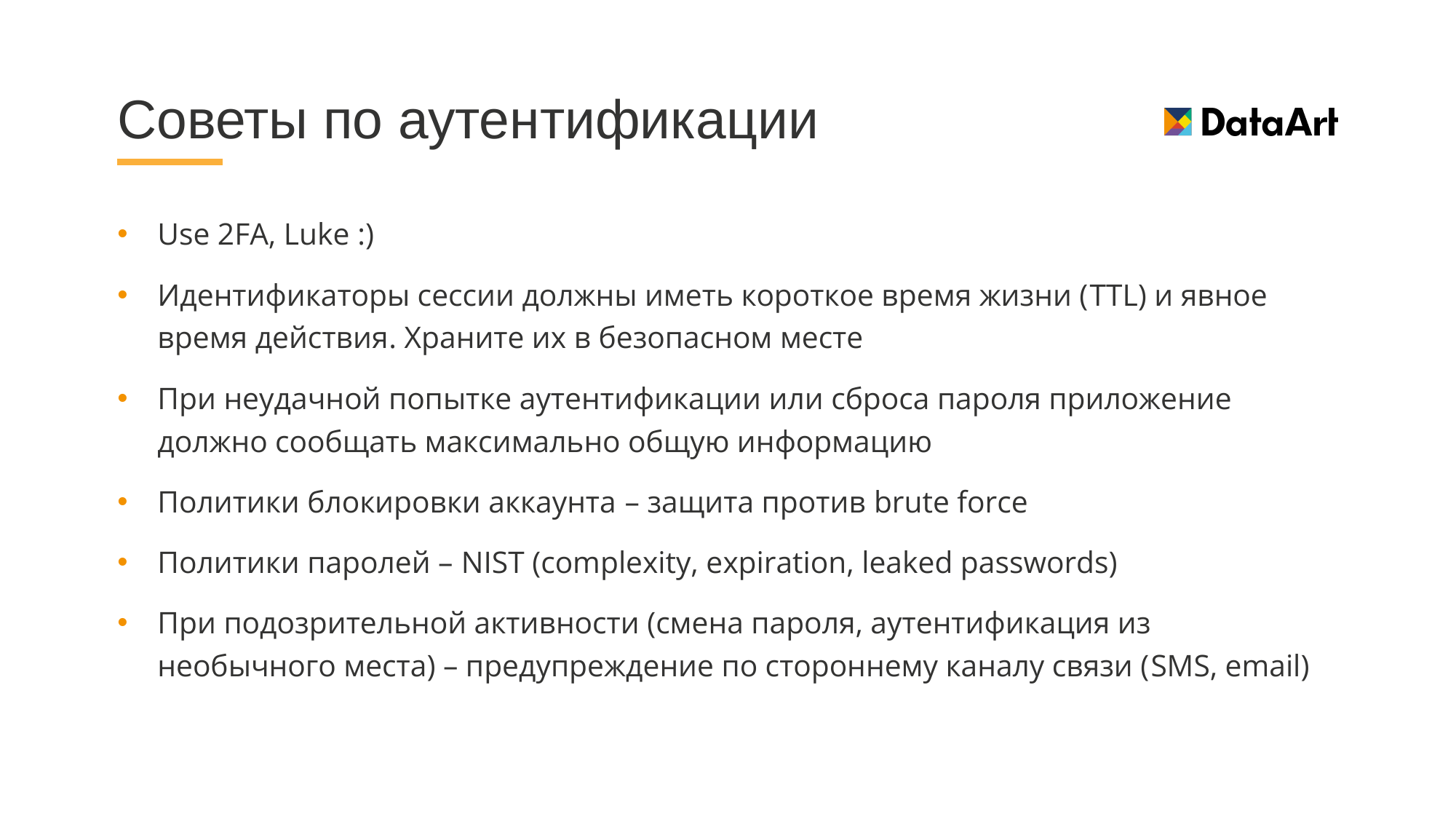

# Советы по аутентификации
Use 2FA, Luke :)
Идентификаторы сессии должны иметь короткое время жизни (TTL) и явное время действия. Храните их в безопасном месте
При неудачной попытке аутентификации или сброса пароля приложение должно сообщать максимально общую информацию
Политики блокировки аккаунта – защита против brute force
Политики паролей – NIST (complexity, expiration, leaked passwords)
При подозрительной активности (смена пароля, аутентификация из необычного места) – предупреждение по стороннему каналу связи (SMS, email)